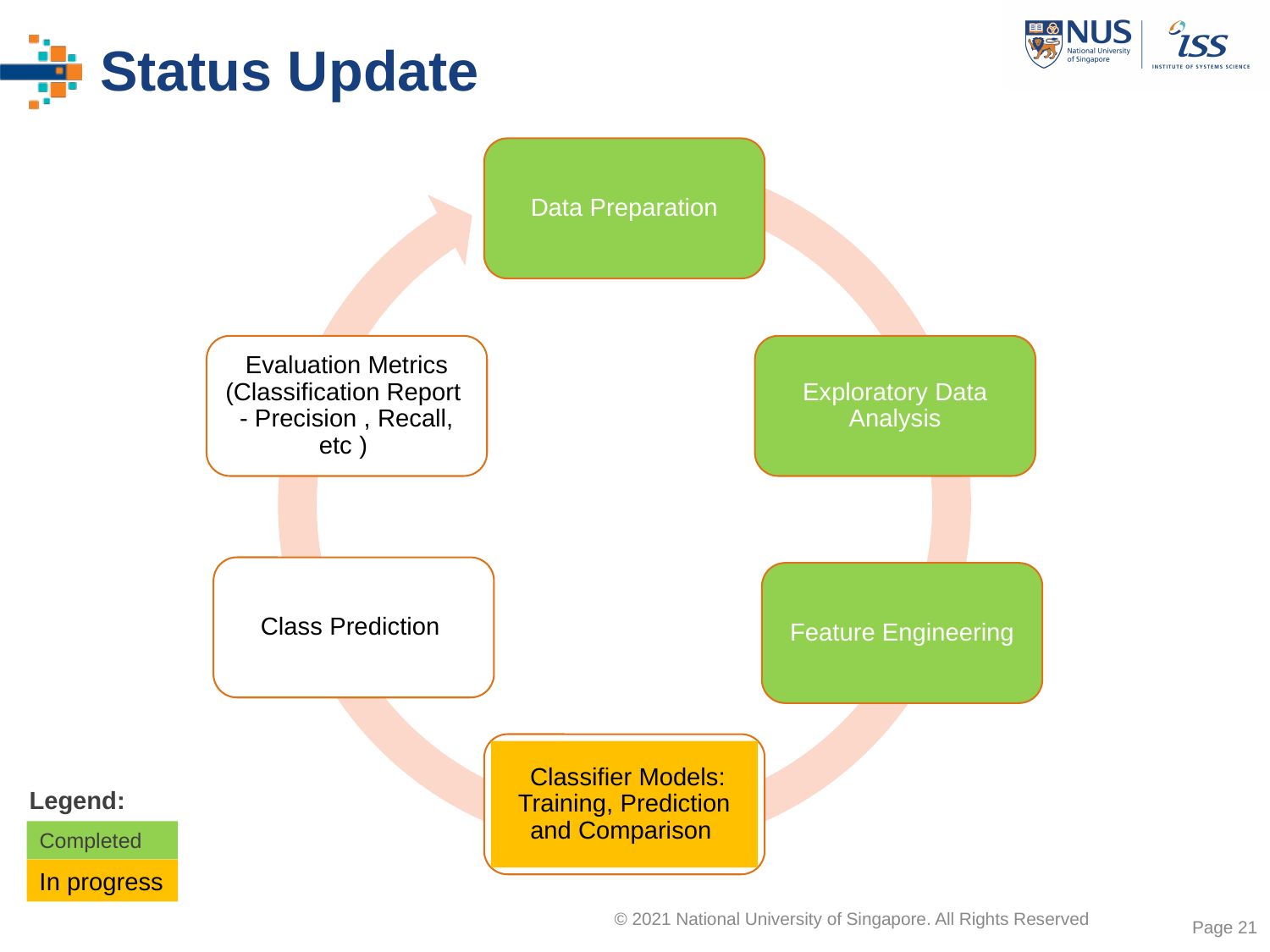

# Status Update

Data Preparation

Evaluation Metrics (Classification Report  - Precision , Recall, etc )
Exploratory Data Analysis

Class Prediction
Feature Engineering

 Classifier Models: Training, Prediction and Comparison
Legend:
Completed
In progress
Page 21